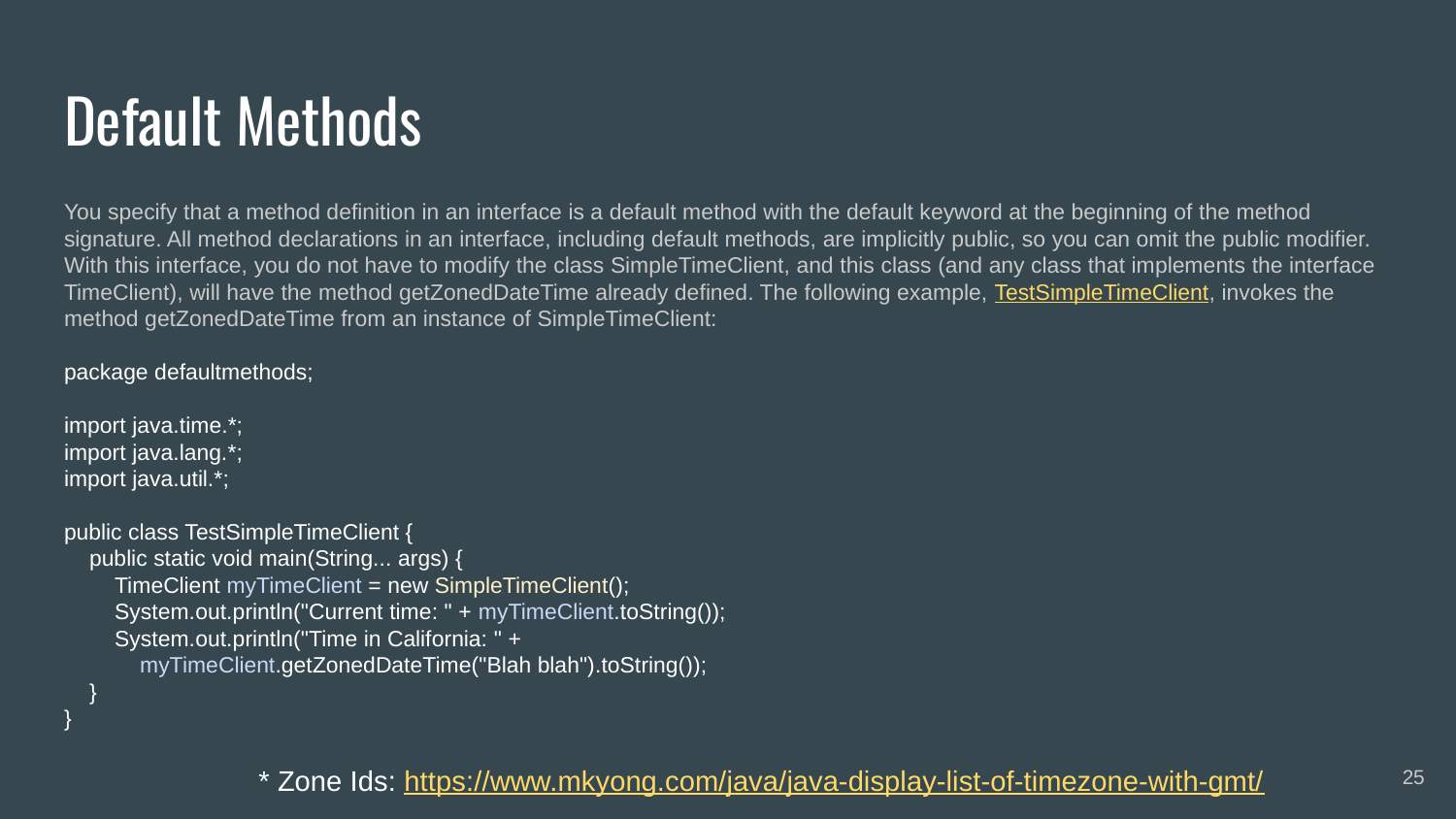

# Default Methods

You specify that a method definition in an interface is a default method with the default keyword at the beginning of the method signature. All method declarations in an interface, including default methods, are implicitly public, so you can omit the public modifier.
With this interface, you do not have to modify the class SimpleTimeClient, and this class (and any class that implements the interface TimeClient), will have the method getZonedDateTime already defined. The following example, TestSimpleTimeClient, invokes the method getZonedDateTime from an instance of SimpleTimeClient:

package defaultmethods;

import java.time.*;
import java.lang.*;
import java.util.*;

public class TestSimpleTimeClient {
    public static void main(String... args) {
        TimeClient myTimeClient = new SimpleTimeClient();
        System.out.println("Current time: " + myTimeClient.toString());
        System.out.println("Time in California: " +
            myTimeClient.getZonedDateTime("Blah blah").toString());
    }
}

25
* Zone Ids: https://www.mkyong.com/java/java-display-list-of-timezone-with-gmt/